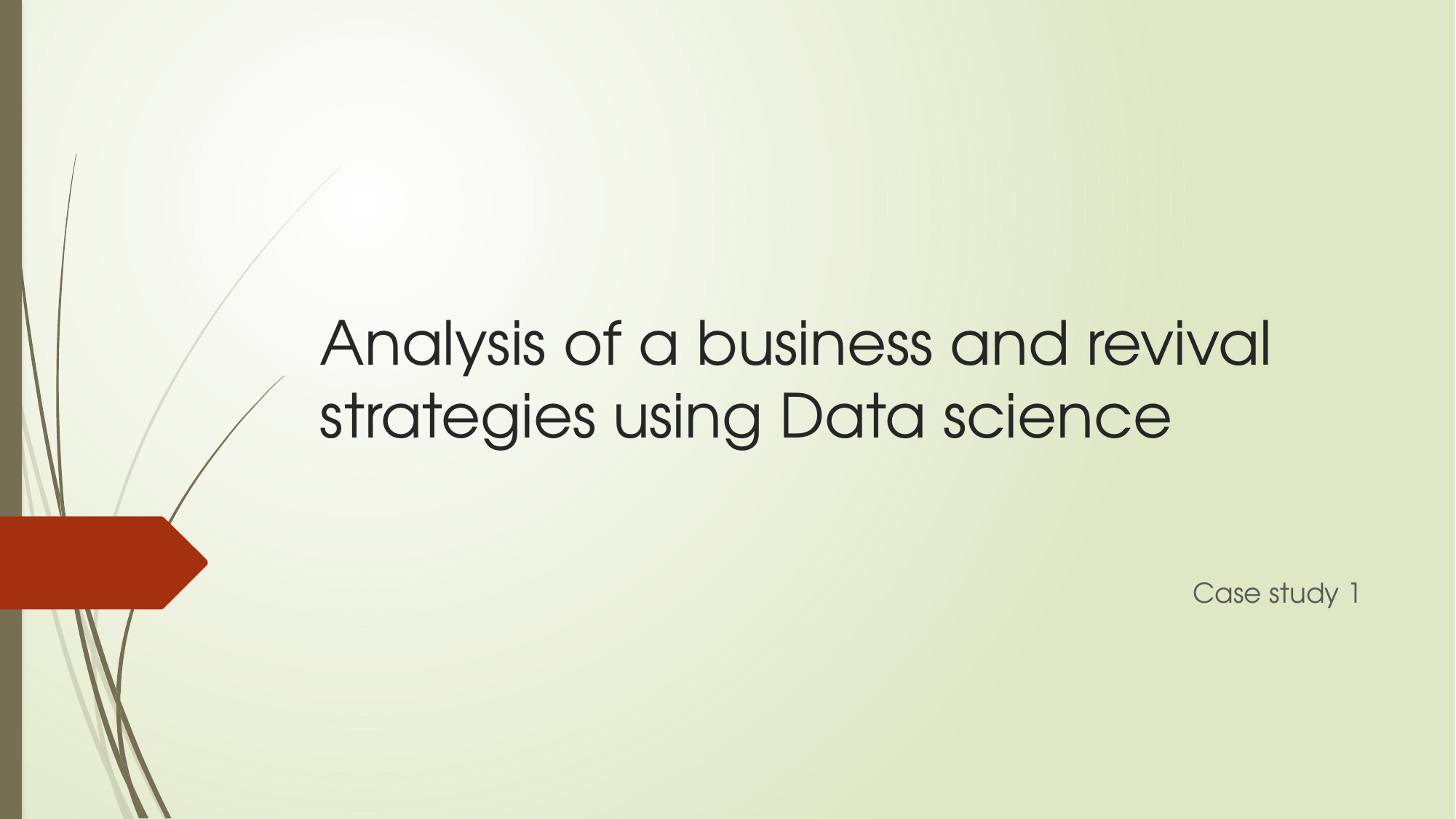

# Analysis of a business and revival strategies using Data science
Case study 1